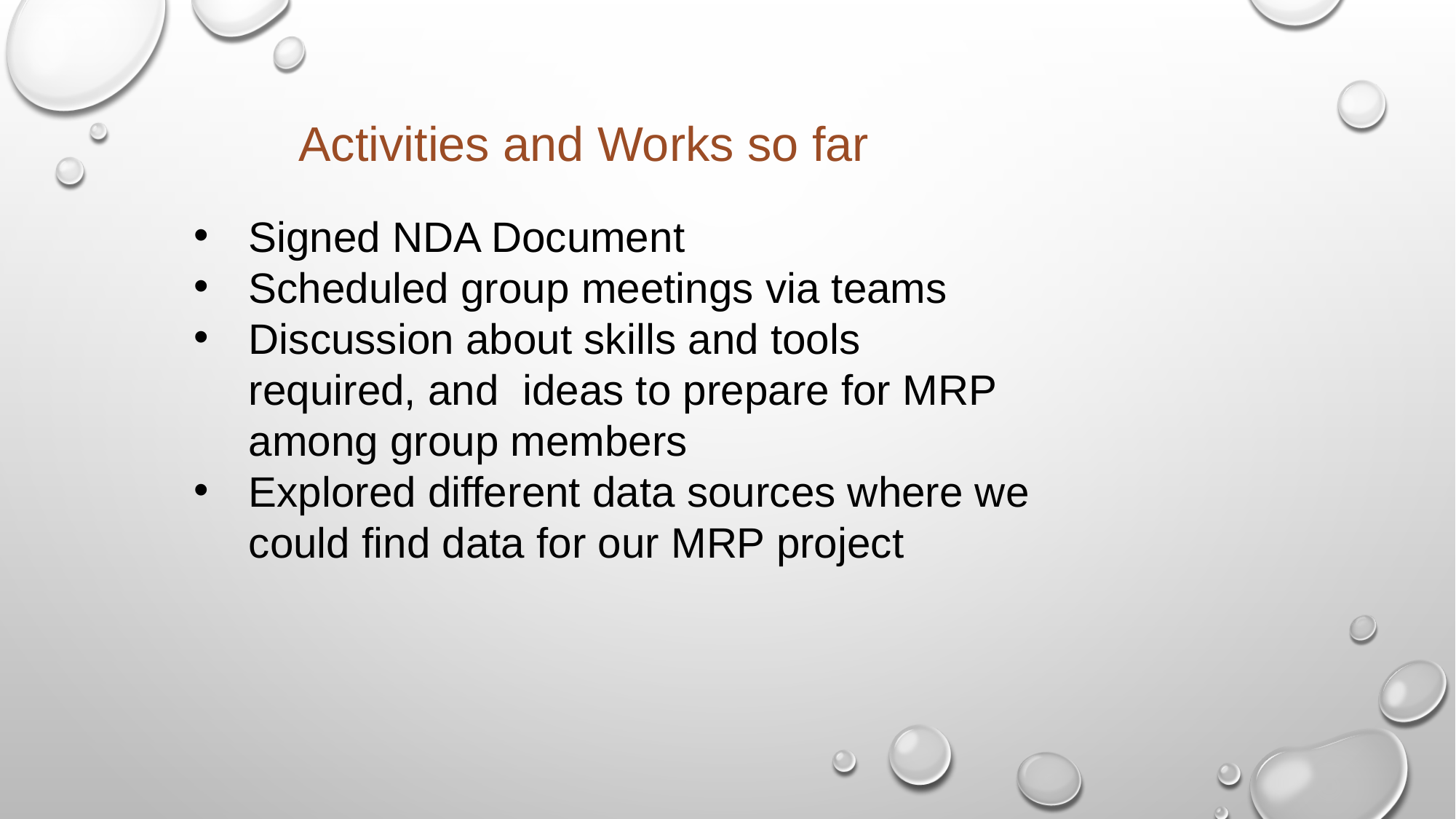

Activities and Works so far
Signed NDA Document
Scheduled group meetings via teams
Discussion about skills and tools required, and  ideas to prepare for MRP among group members
Explored different data sources where we could find data for our MRP project